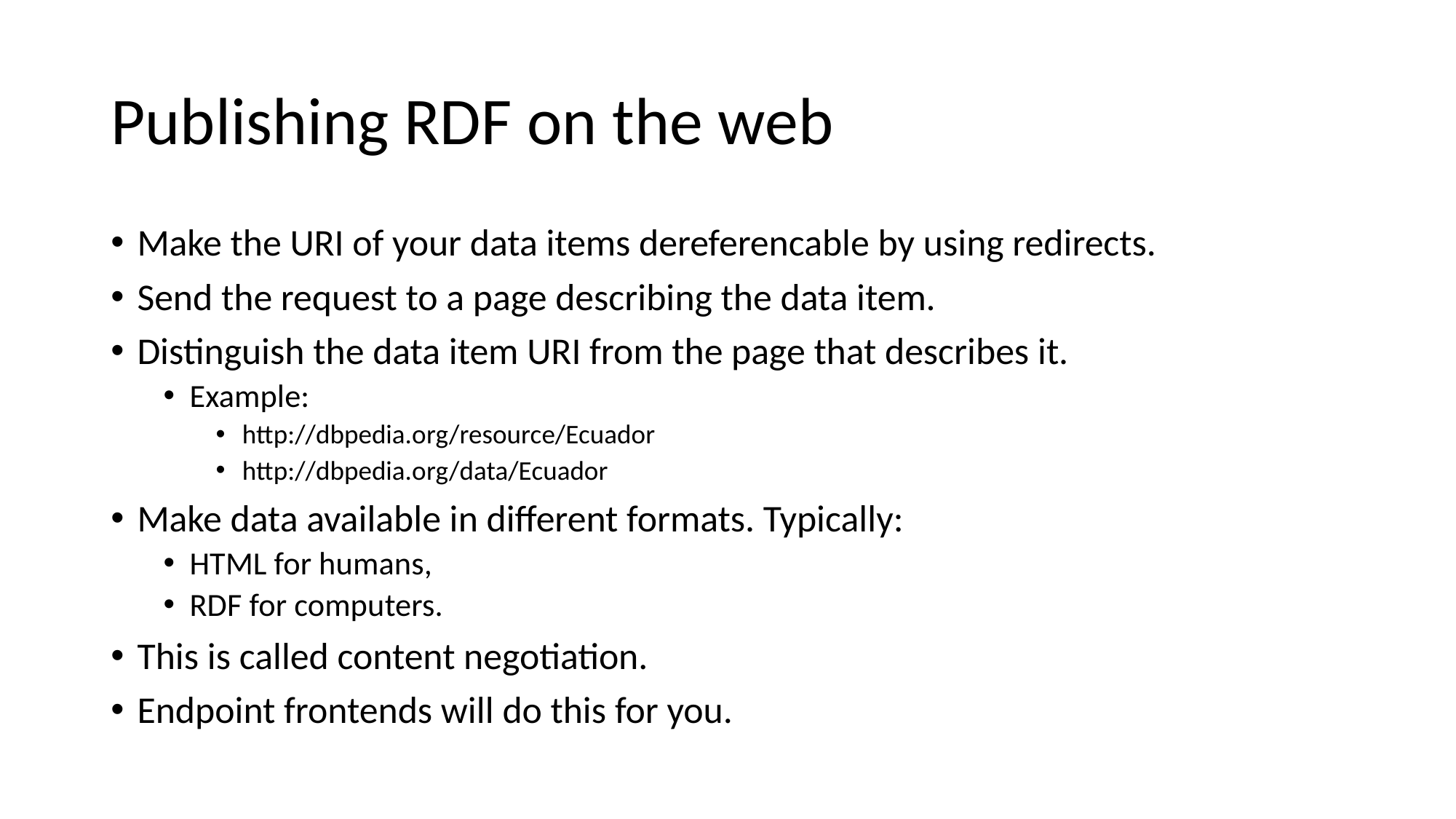

# Publishing RDF on the web
Make the URI of your data items dereferencable by using redirects.
Send the request to a page describing the data item.
Distinguish the data item URI from the page that describes it.
Example:
http://dbpedia.org/resource/Ecuador
http://dbpedia.org/data/Ecuador
Make data available in different formats. Typically:
HTML for humans,
RDF for computers.
This is called content negotiation.
Endpoint frontends will do this for you.